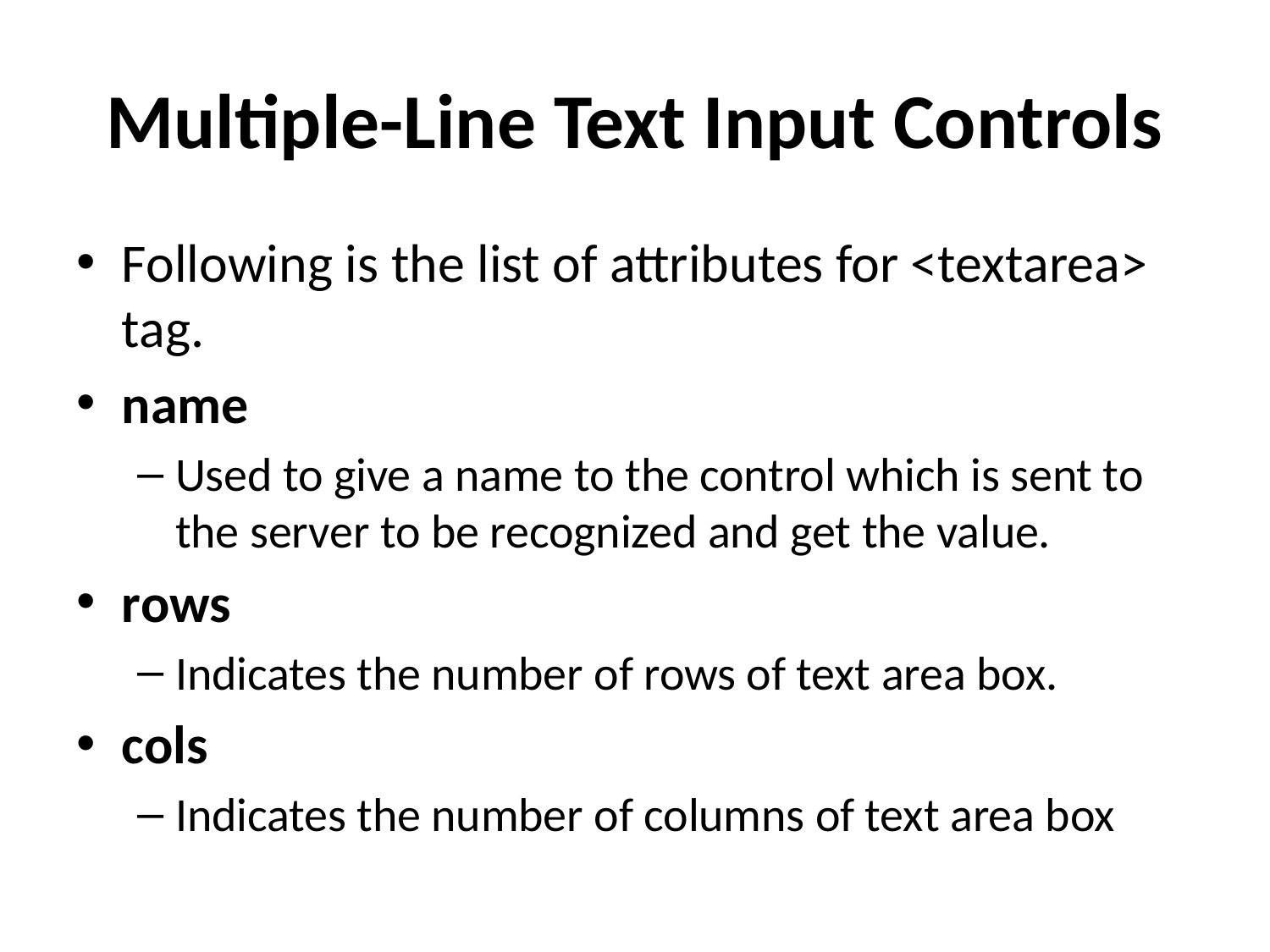

# Multiple-Line Text Input Controls
Following is the list of attributes for <textarea> tag.
name
Used to give a name to the control which is sent to the server to be recognized and get the value.
rows
Indicates the number of rows of text area box.
cols
Indicates the number of columns of text area box